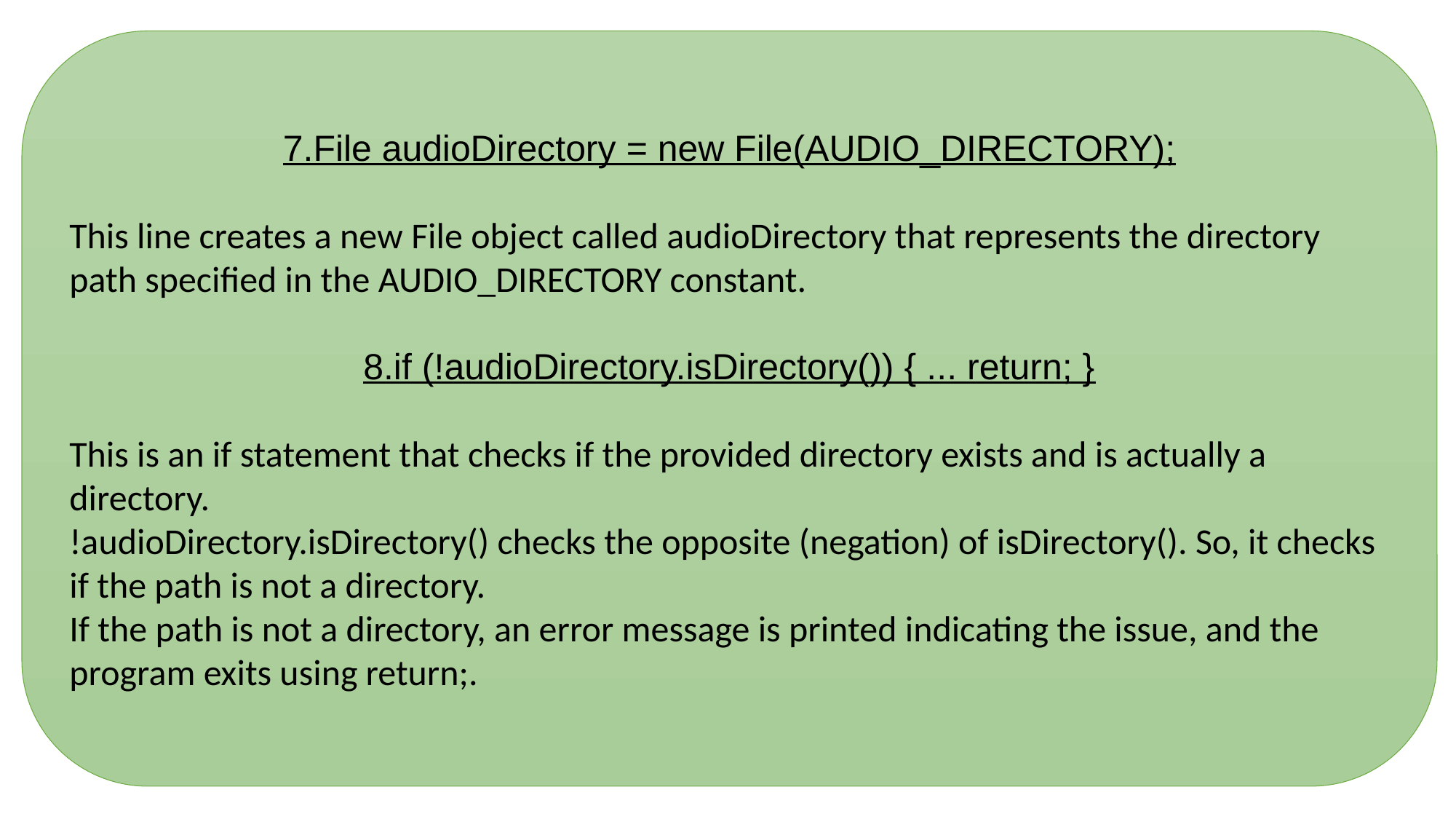

7.File audioDirectory = new File(AUDIO_DIRECTORY);

This line creates a new File object called audioDirectory that represents the directory path specified in the AUDIO_DIRECTORY constant.

8.if (!audioDirectory.isDirectory()) { ... return; }

This is an if statement that checks if the provided directory exists and is actually a directory.
!audioDirectory.isDirectory() checks the opposite (negation) of isDirectory(). So, it checks if the path is not a directory.
If the path is not a directory, an error message is printed indicating the issue, and the program exits using return;.